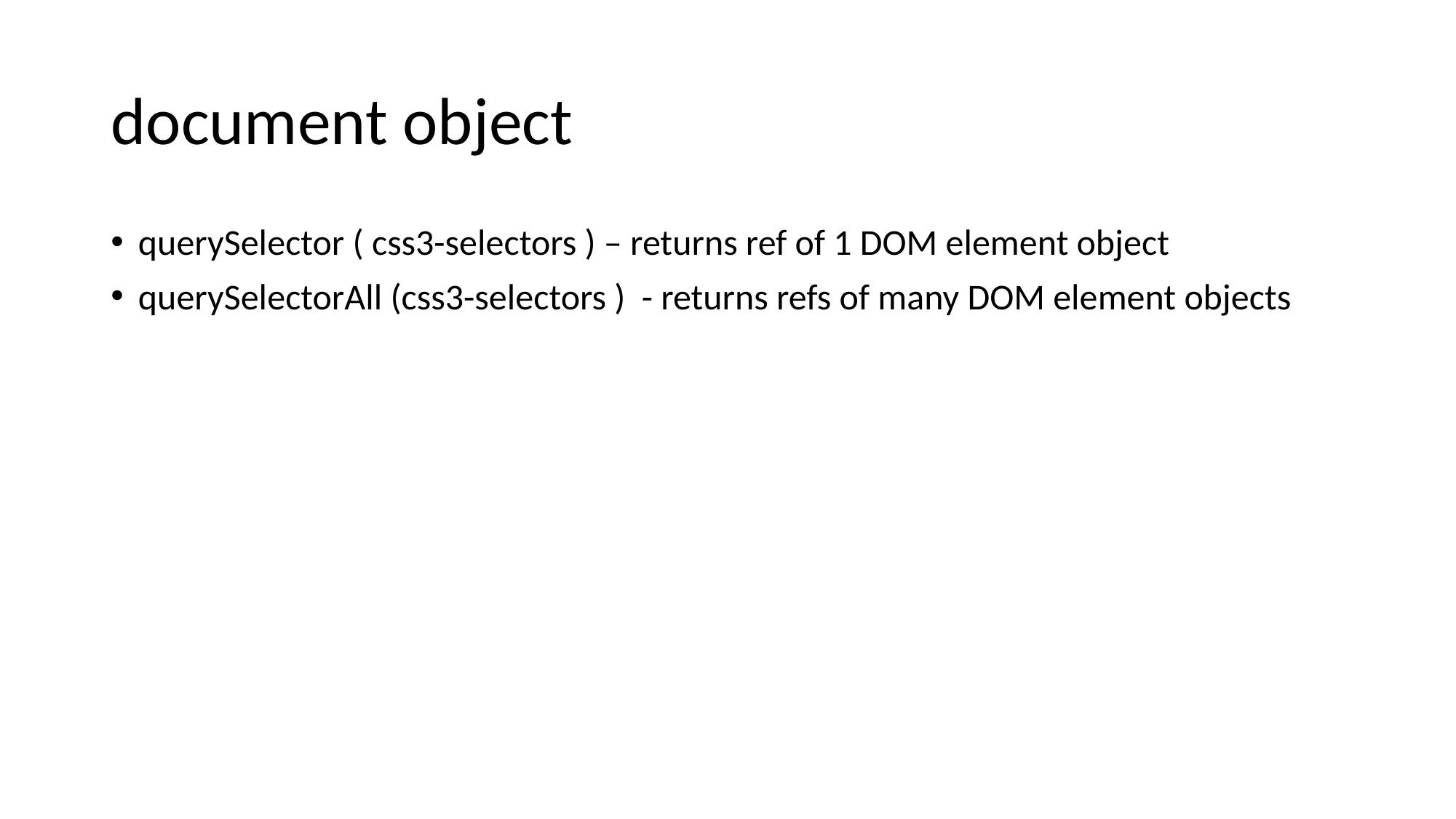

# document object
querySelector ( css3-selectors ) – returns ref of 1 DOM element object
querySelectorAll (css3-selectors )  - returns refs of many DOM element objects